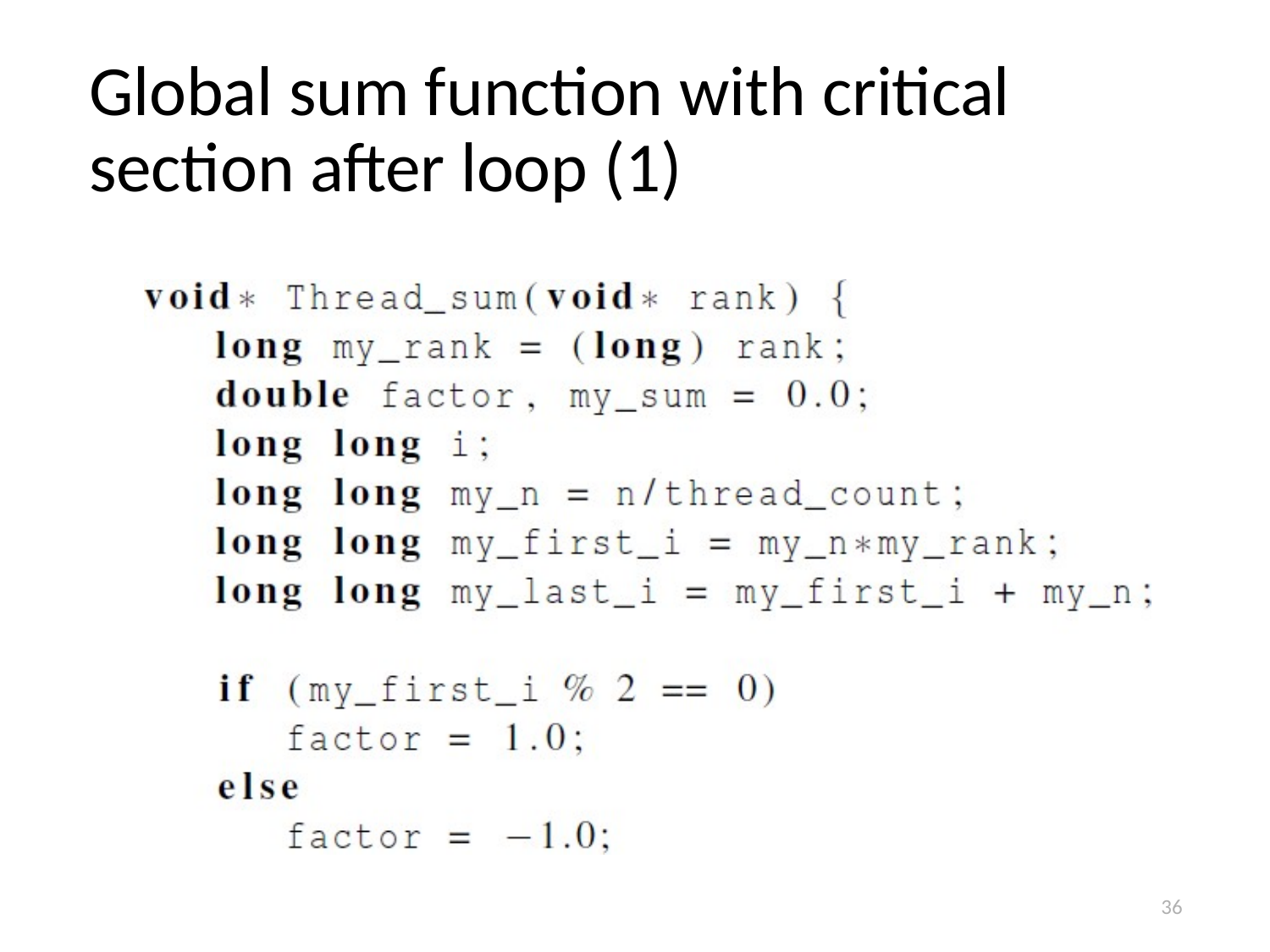

# Global sum function with critical  section after loop (1)

36